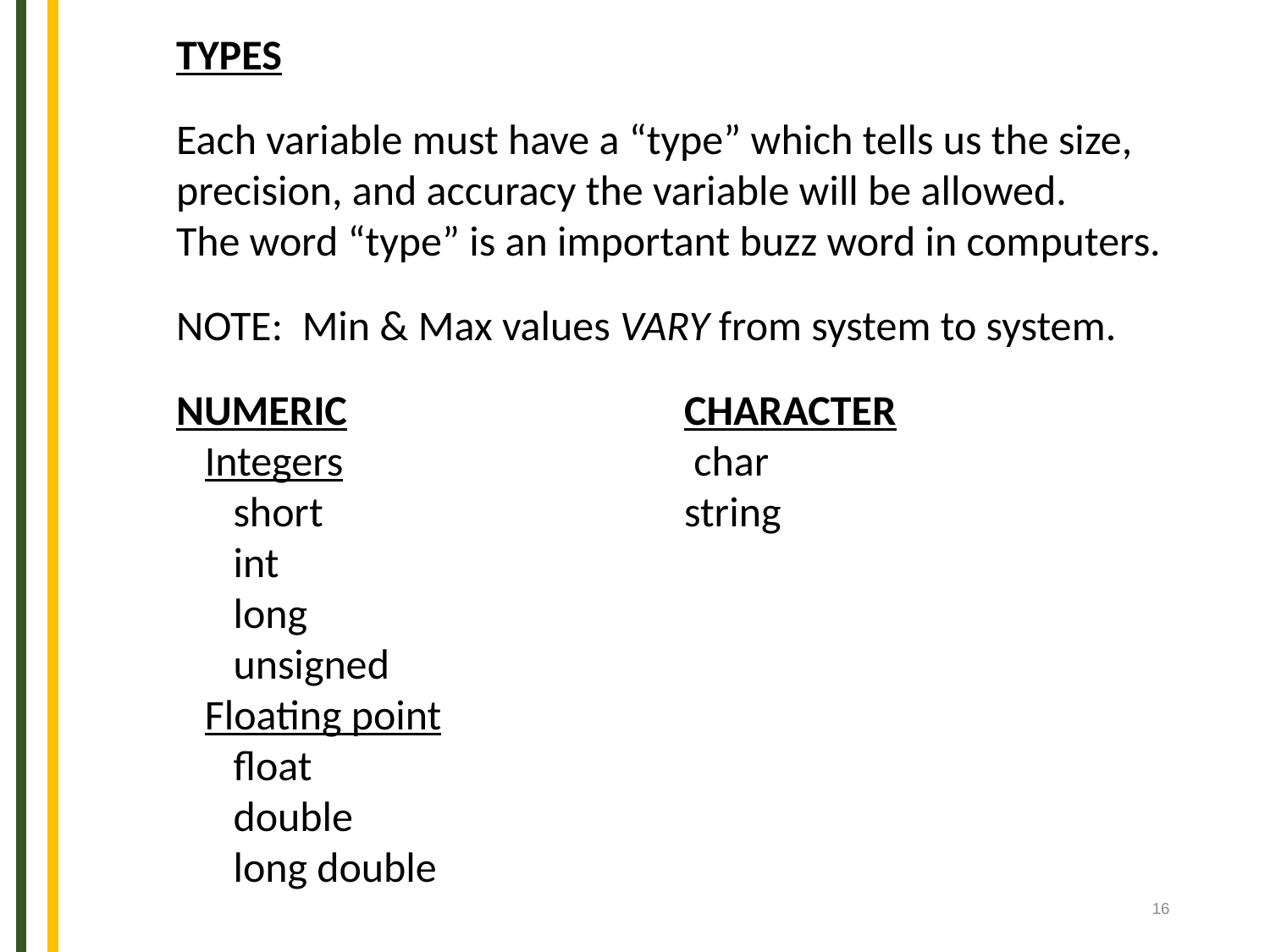

TYPES

Each variable must have a “type” which tells us the size,
precision, and accuracy the variable will be allowed.
The word “type” is an important buzz word in computers.

NOTE:  Min & Max values VARY from system to system.

NUMERIC			CHARACTER
   Integers		 	 char
      short			string
      int
      long
      unsigned
   Floating point
      float
      double
      long double
16